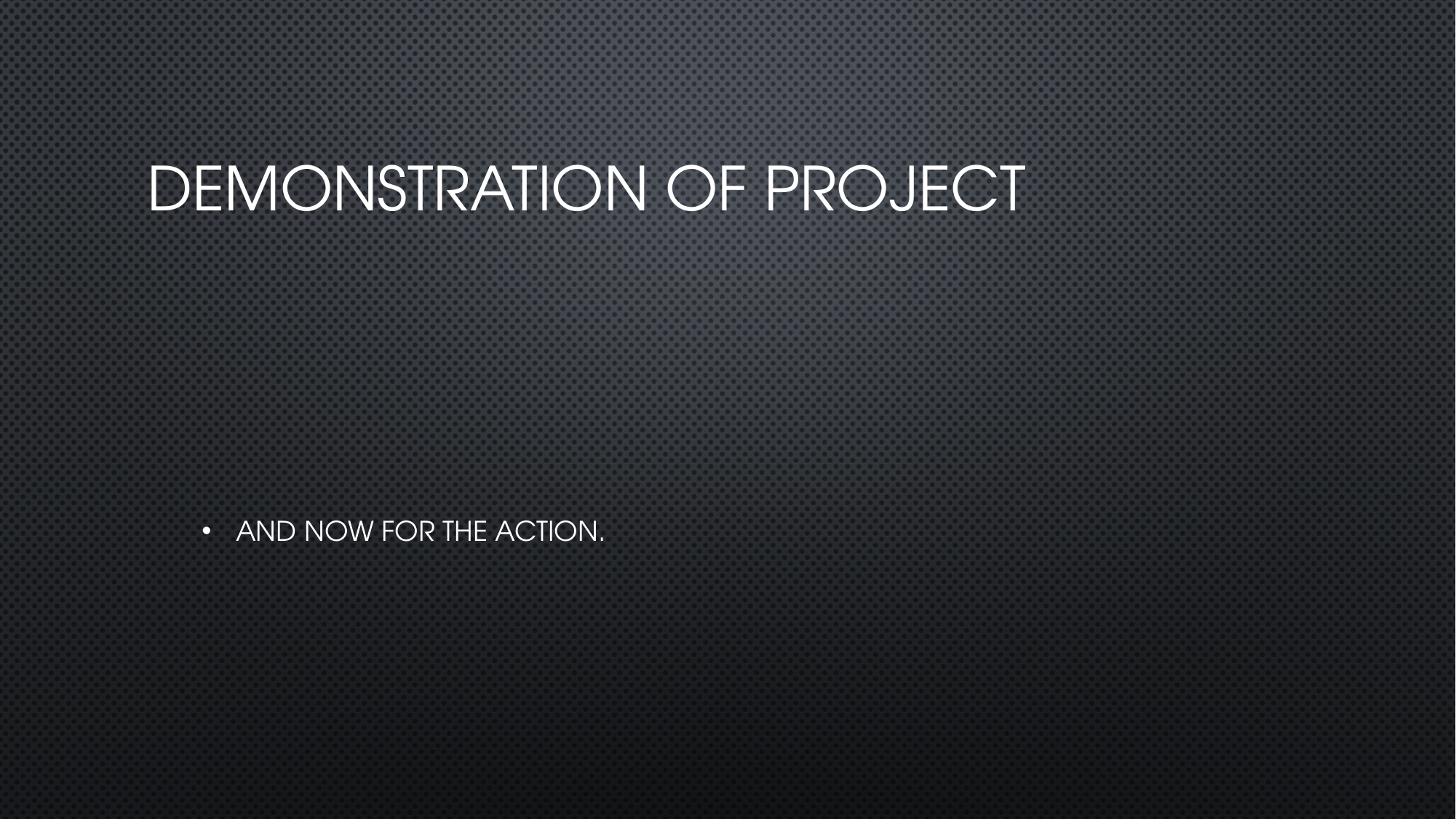

# demonstration of Project

And now for the action.